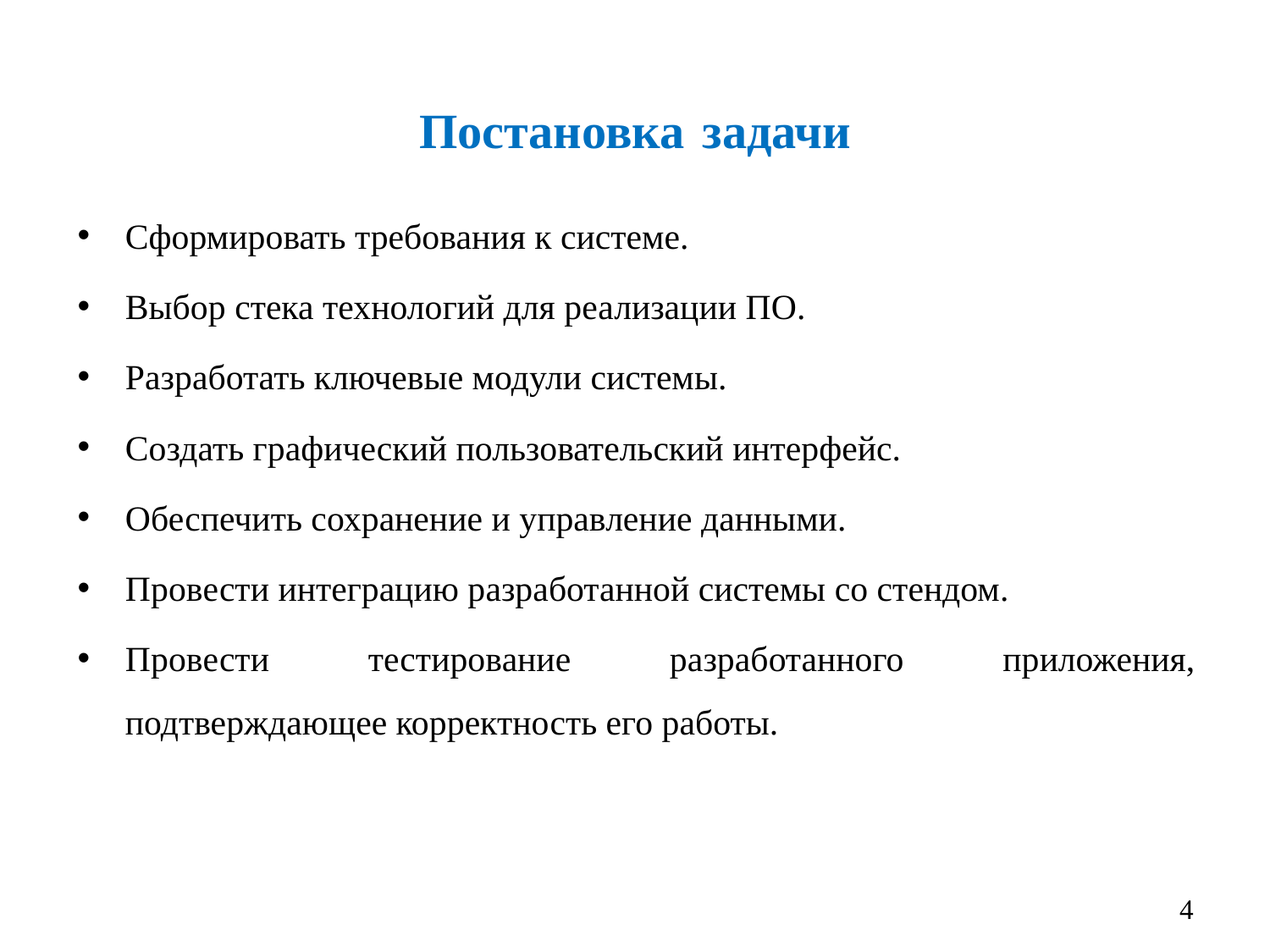

# Постановка задачи
Сформировать требования к системе.
Выбор стека технологий для реализации ПО.
Разработать ключевые модули системы.
Создать графический пользовательский интерфейс.
Обеспечить сохранение и управление данными.
Провести интеграцию разработанной системы со стендом.
Провести тестирование разработанного приложения, подтверждающее корректность его работы.
4